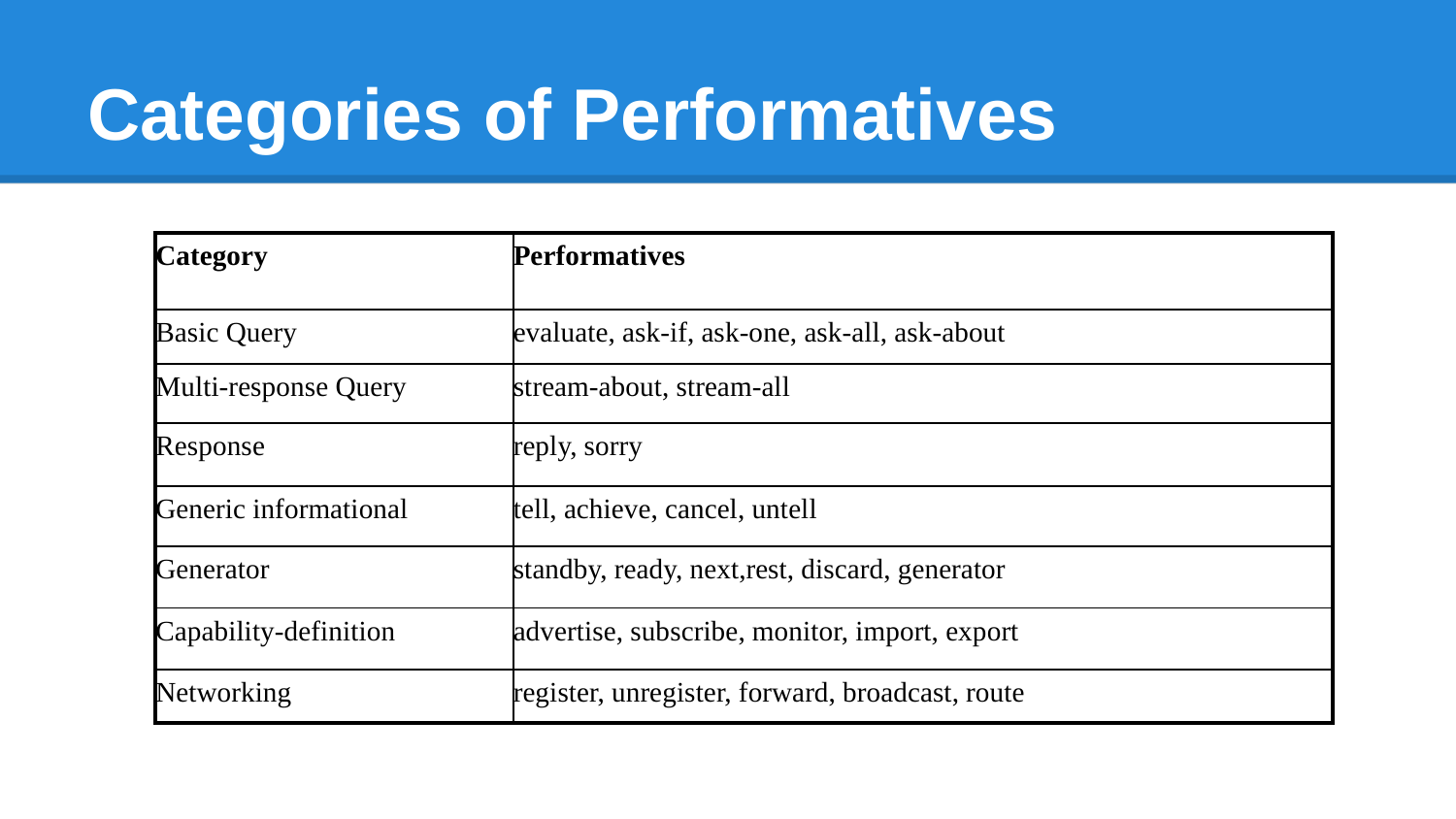

# Categories of Performatives
| Category | Performatives |
| --- | --- |
| Basic Query | evaluate, ask-if, ask-one, ask-all, ask-about |
| Multi-response Query | stream-about, stream-all |
| Response | reply, sorry |
| Generic informational | tell, achieve, cancel, untell |
| Generator | standby, ready, next,rest, discard, generator |
| Capability-definition | advertise, subscribe, monitor, import, export |
| Networking | register, unregister, forward, broadcast, route |